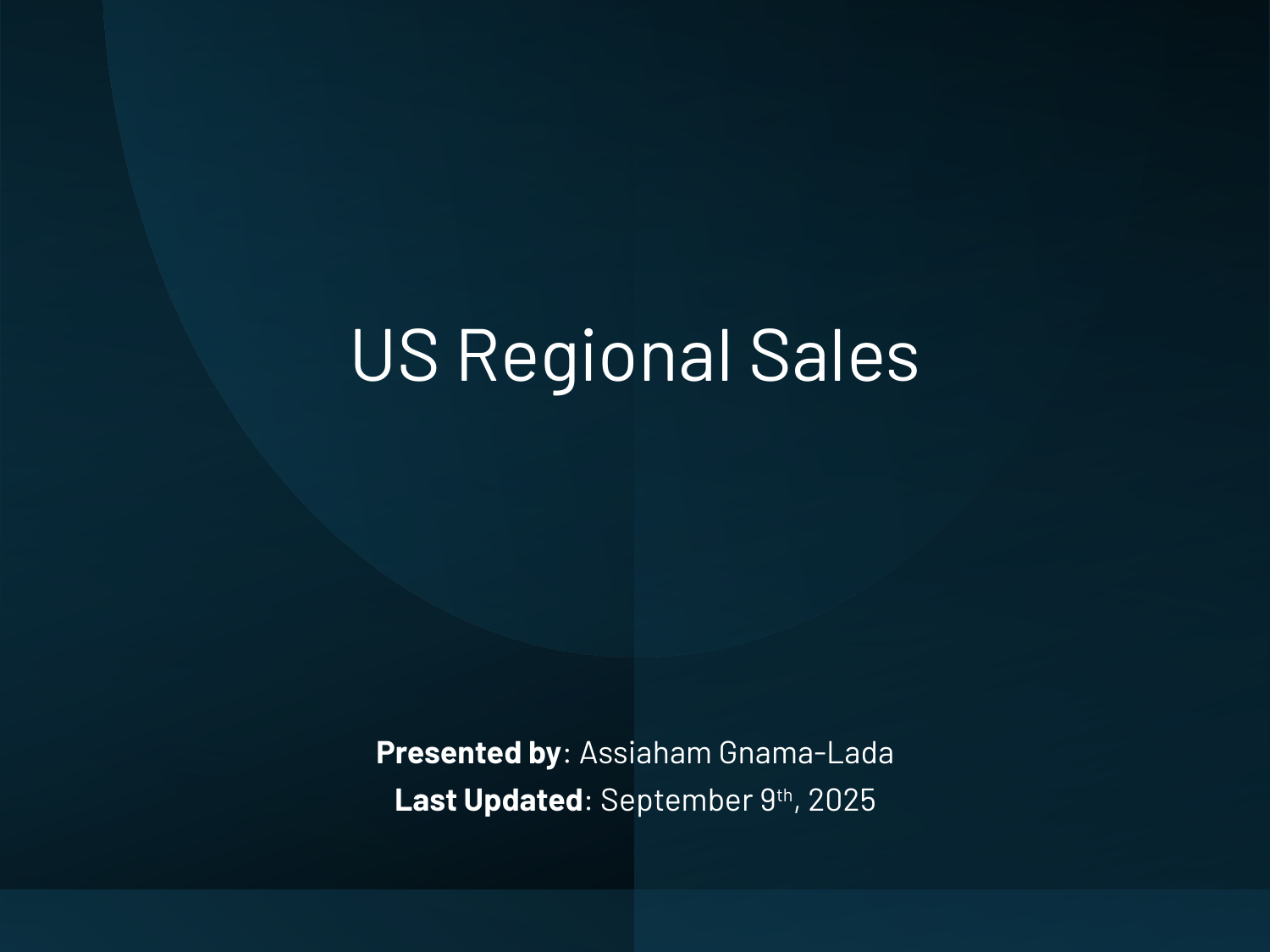

# US Regional Sales
Presented by: Assiaham Gnama-Lada
Last Updated: September 9th, 2025